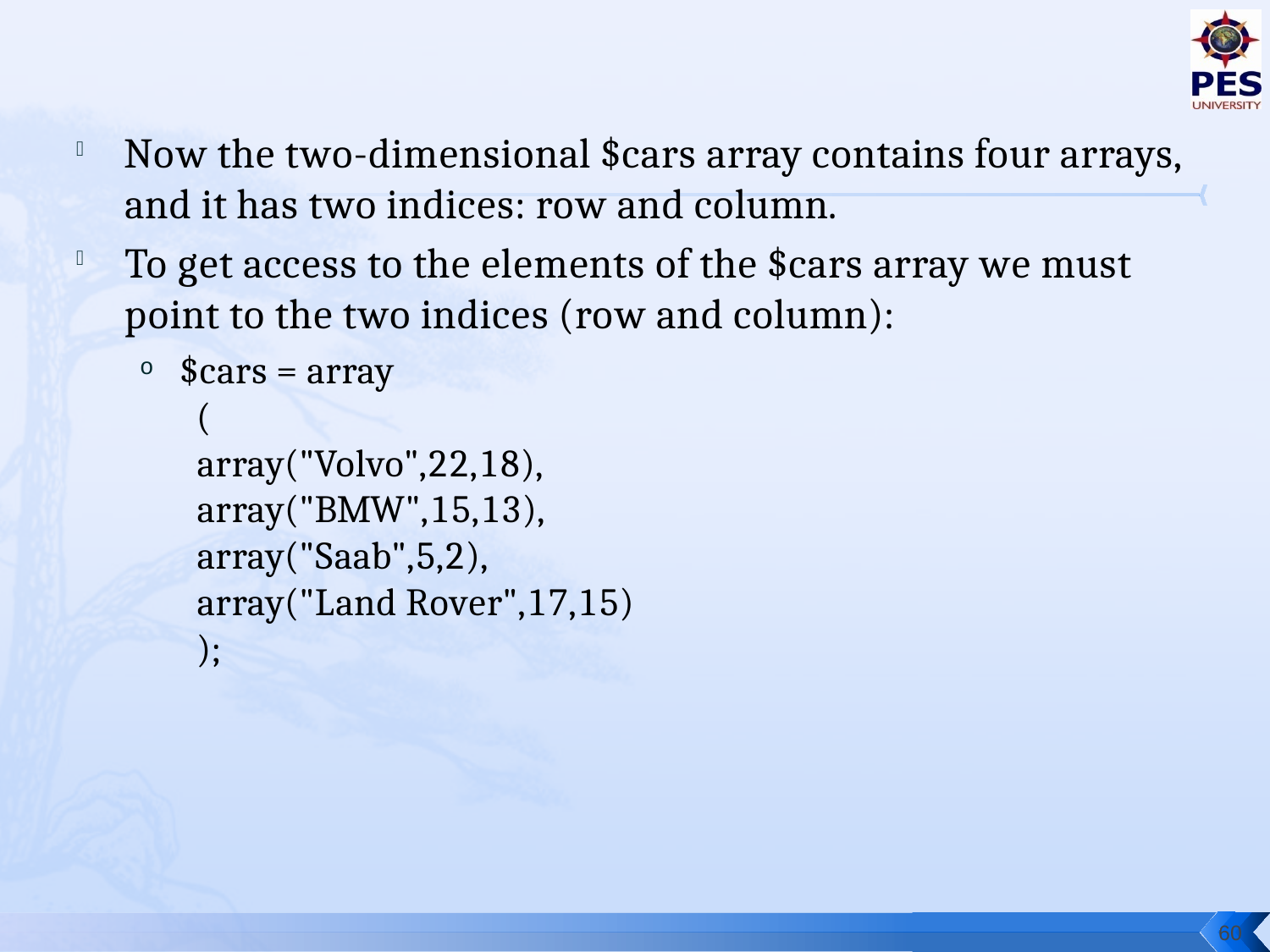

#
Now the two-dimensional $cars array contains four arrays, and it has two indices: row and column.
To get access to the elements of the $cars array we must point to the two indices (row and column):
$cars = array
  (
  array("Volvo",22,18),
  array("BMW",15,13),
  array("Saab",5,2),
  array("Land Rover",17,15)
  );

60